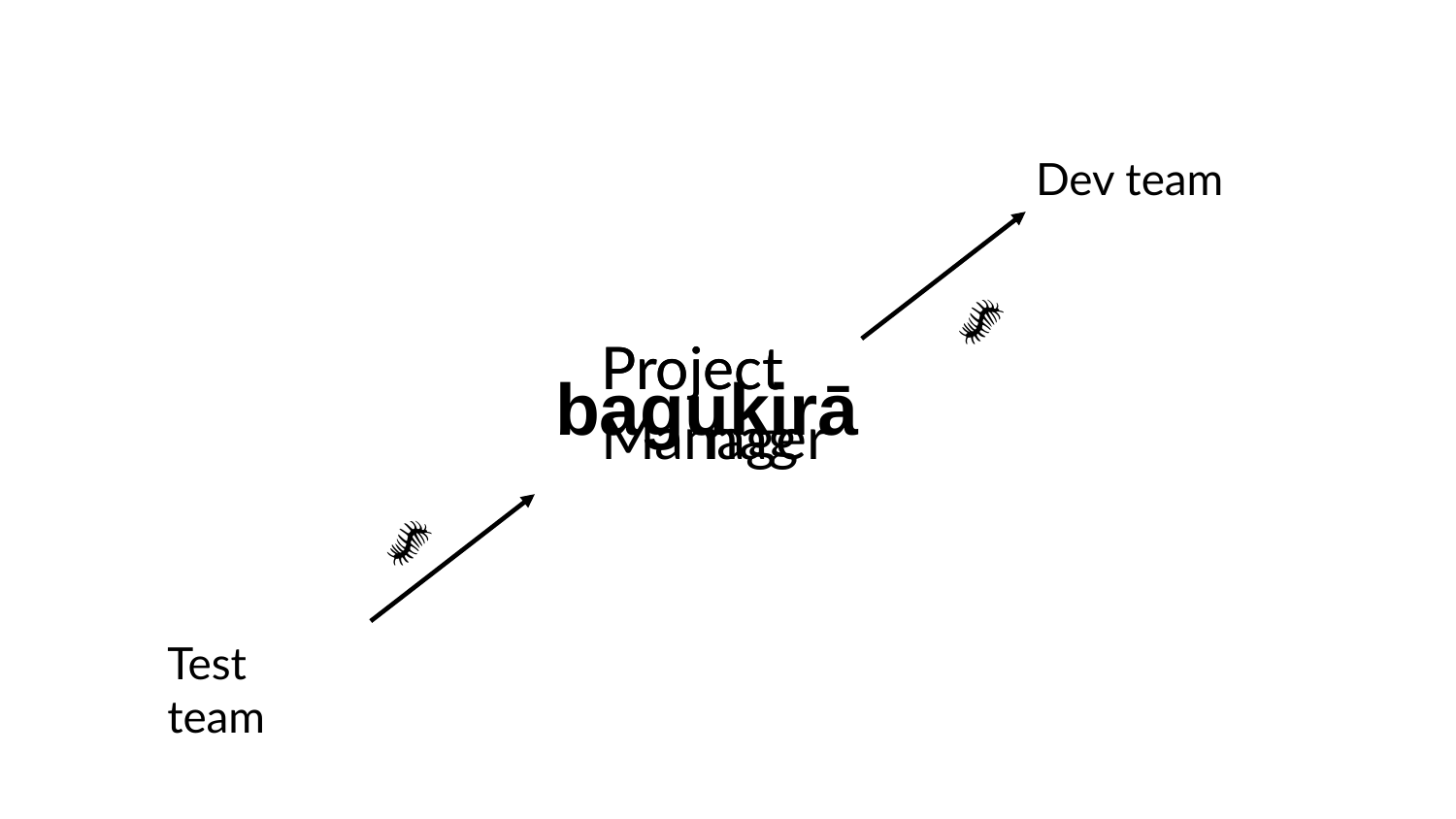

Dev team
🐛
Project
Manager
Project
       nag
bagukirā
🐛
Test team